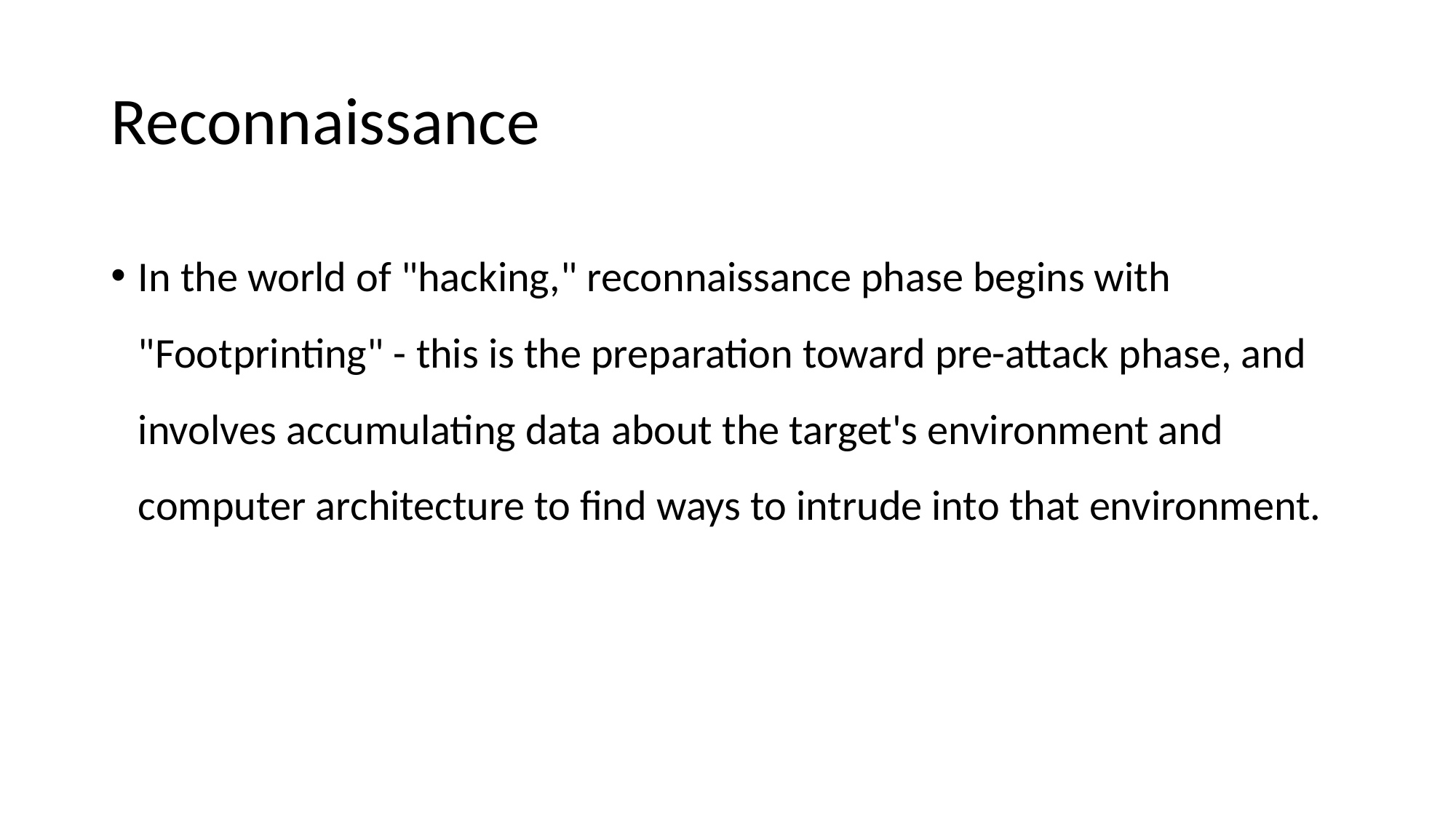

# Reconnaissance
In the world of "hacking," reconnaissance phase begins with "Footprinting" - this is the preparation toward pre-attack phase, and involves accumulating data about the target's environment and computer architecture to find ways to intrude into that environment.